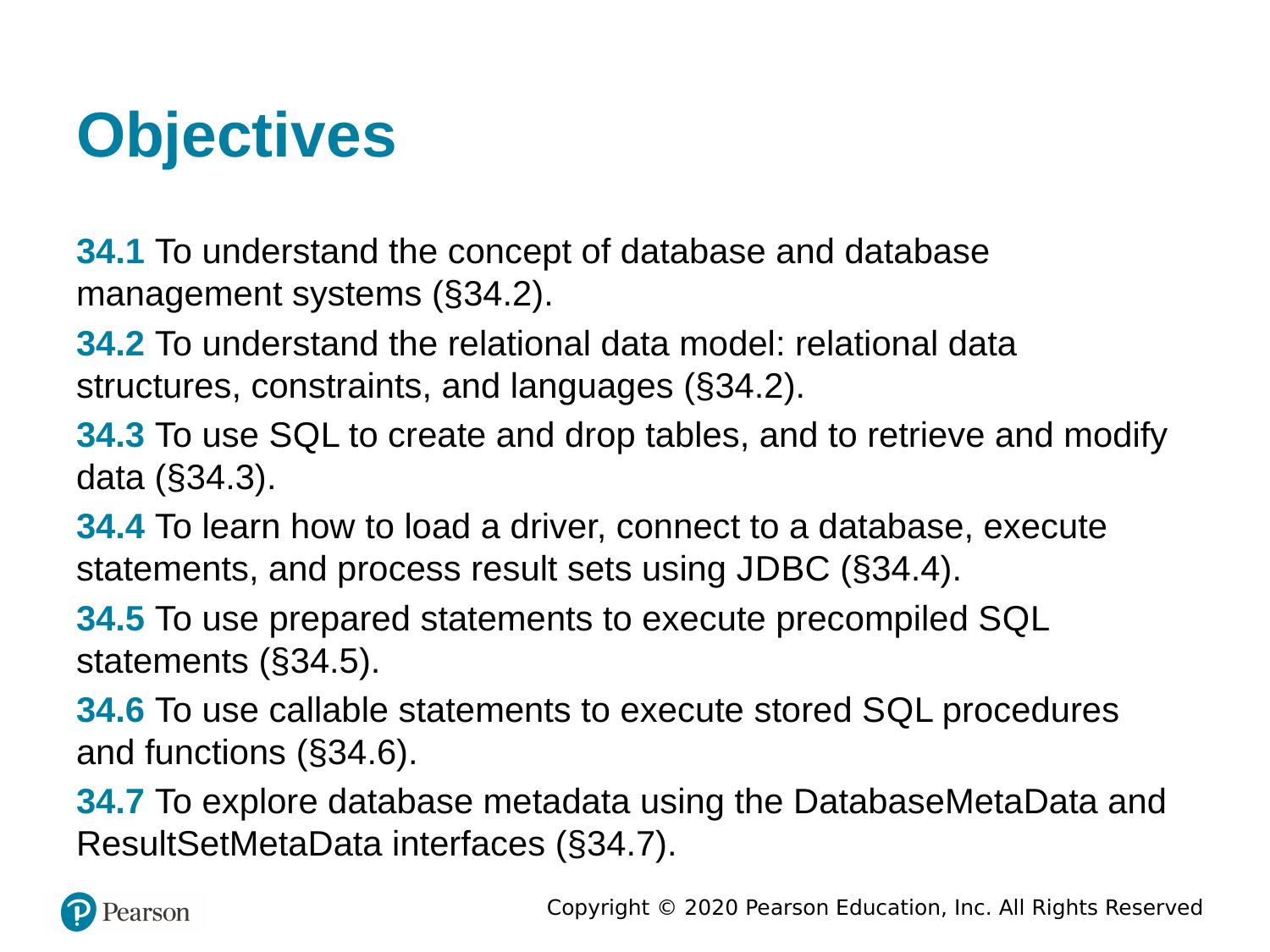

# Objectives
34.1 To understand the concept of database and database management systems (§34.2).
34.2 To understand the relational data model: relational data structures, constraints, and languages (§34.2).
34.3 To use S Q L to create and drop tables, and to retrieve and modify data (§34.3).
34.4 To learn how to load a driver, connect to a database, execute statements, and process result sets using J D B C (§34.4).
34.5 To use prepared statements to execute precompiled S Q L statements (§34.5).
34.6 To use callable statements to execute stored S Q L procedures and functions (§34.6).
34.7 To explore database metadata using the DatabaseMetaData and ResultSetMetaData interfaces (§34.7).